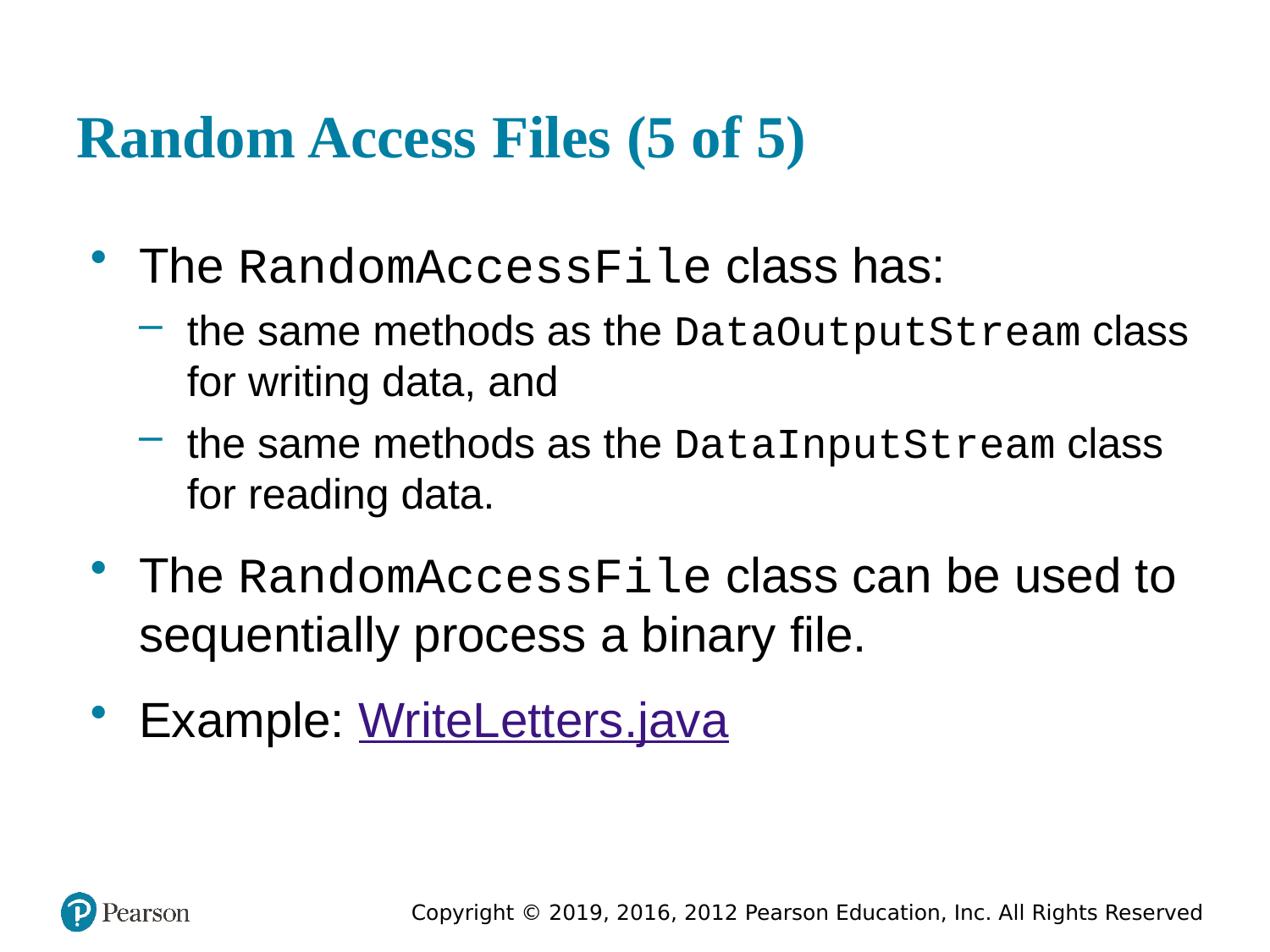

# Random Access Files (5 of 5)
The RandomAccessFile class has:
the same methods as the DataOutputStream class for writing data, and
the same methods as the DataInputStream class for reading data.
The RandomAccessFile class can be used to sequentially process a binary file.
Example: WriteLetters.java